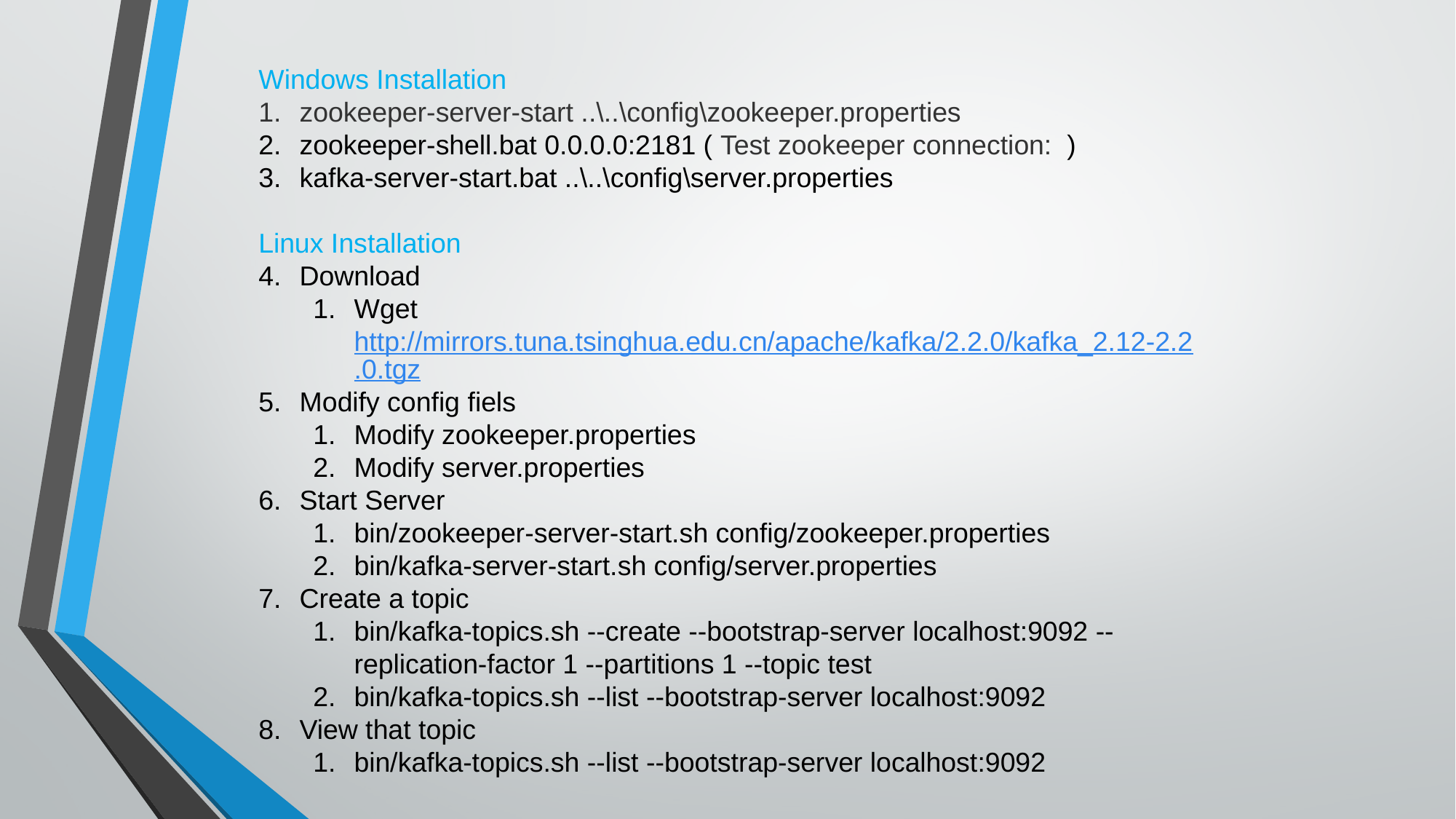

Windows Installation
zookeeper-server-start ..\..\config\zookeeper.properties
zookeeper-shell.bat 0.0.0.0:2181 ( Test zookeeper connection:  )
kafka-server-start.bat ..\..\config\server.properties

Linux Installation
Download
Wget http://mirrors.tuna.tsinghua.edu.cn/apache/kafka/2.2.0/kafka_2.12-2.2.0.tgz
Modify config fiels
Modify zookeeper.properties
Modify server.properties
Start Server
bin/zookeeper-server-start.sh config/zookeeper.properties
bin/kafka-server-start.sh config/server.properties
Create a topic
bin/kafka-topics.sh --create --bootstrap-server localhost:9092 --replication-factor 1 --partitions 1 --topic test
bin/kafka-topics.sh --list --bootstrap-server localhost:9092
View that topic
bin/kafka-topics.sh --list --bootstrap-server localhost:9092